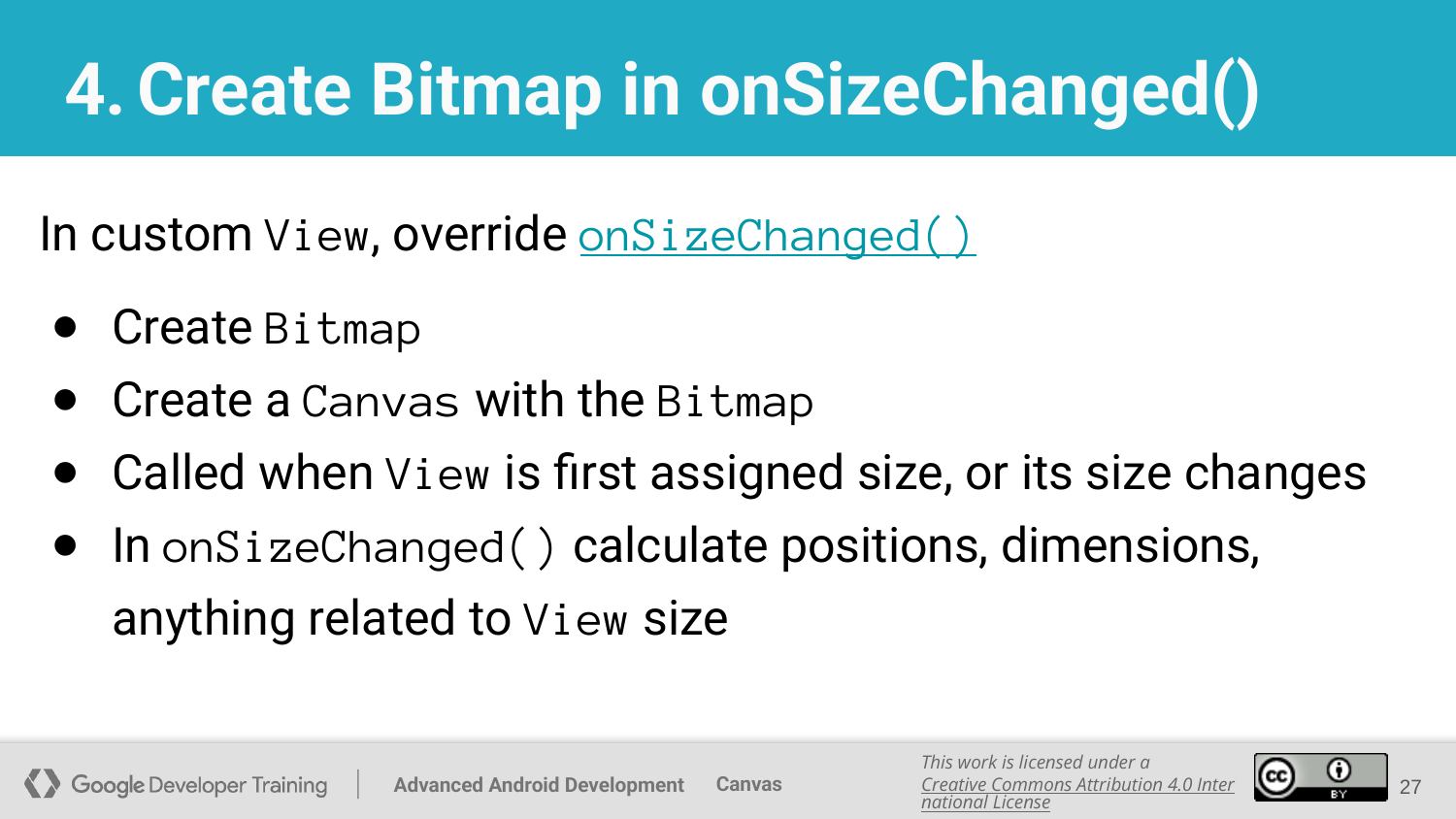

# Create Bitmap in onSizeChanged()

In custom View, override onSizeChanged()
Create Bitmap
Create a Canvas with the Bitmap
Called when View is first assigned size, or its size changes
In onSizeChanged() calculate positions, dimensions, anything related to View size
27